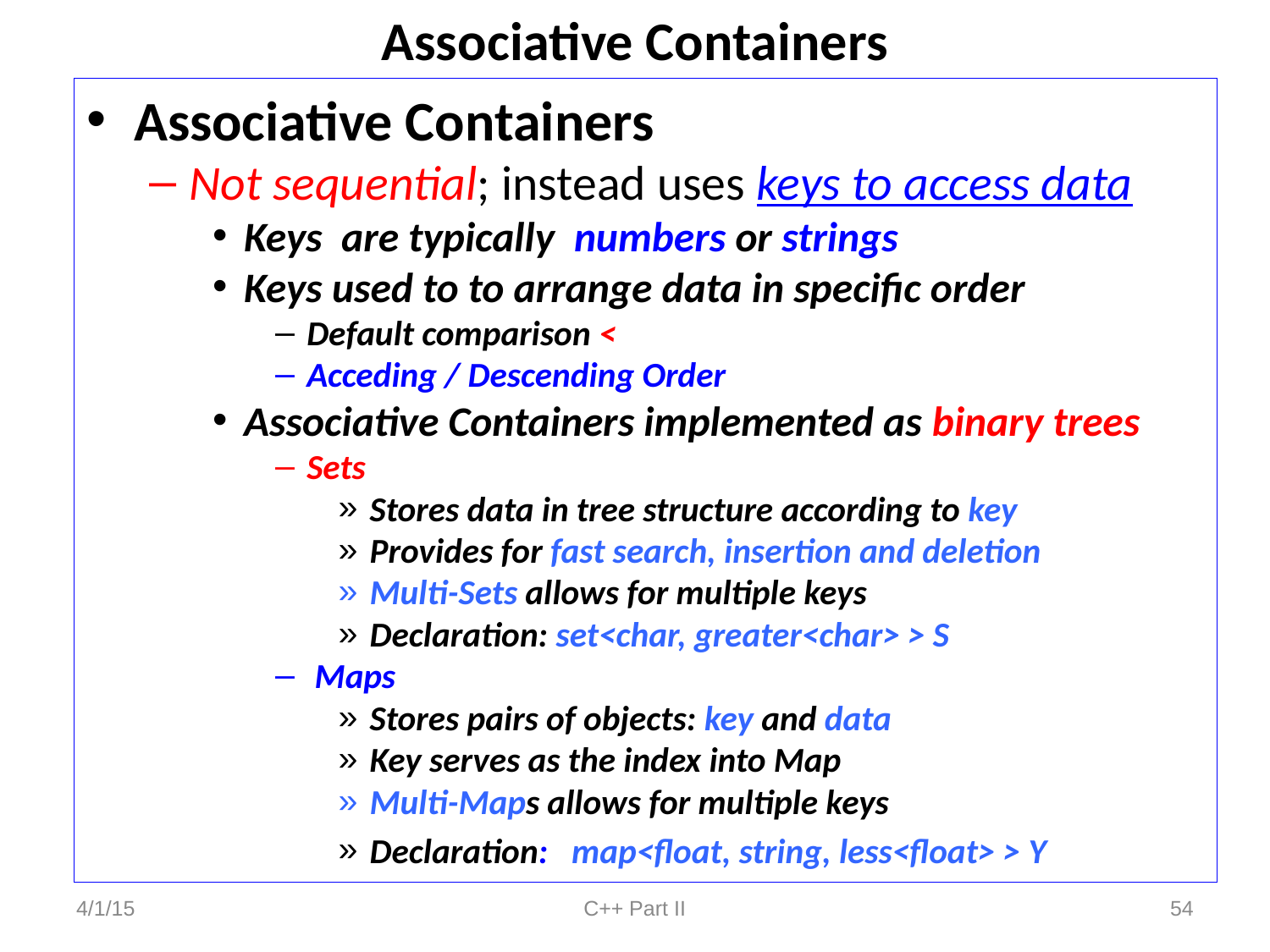

# Associative Containers
Associative Containers
Not sequential; instead uses keys to access data
Keys  are typically  numbers or strings
Keys used to to arrange data in specific order
Default comparison <
Acceding / Descending Order
Associative Containers implemented as binary trees
Sets
Stores data in tree structure according to key
Provides for fast search, insertion and deletion
Multi-Sets allows for multiple keys
Declaration: set<char, greater<char> > S
 Maps
Stores pairs of objects: key and data
Key serves as the index into Map
Multi-Maps allows for multiple keys
Declaration:   map<float, string, less<float> > Y
4/1/15
C++ Part II
54